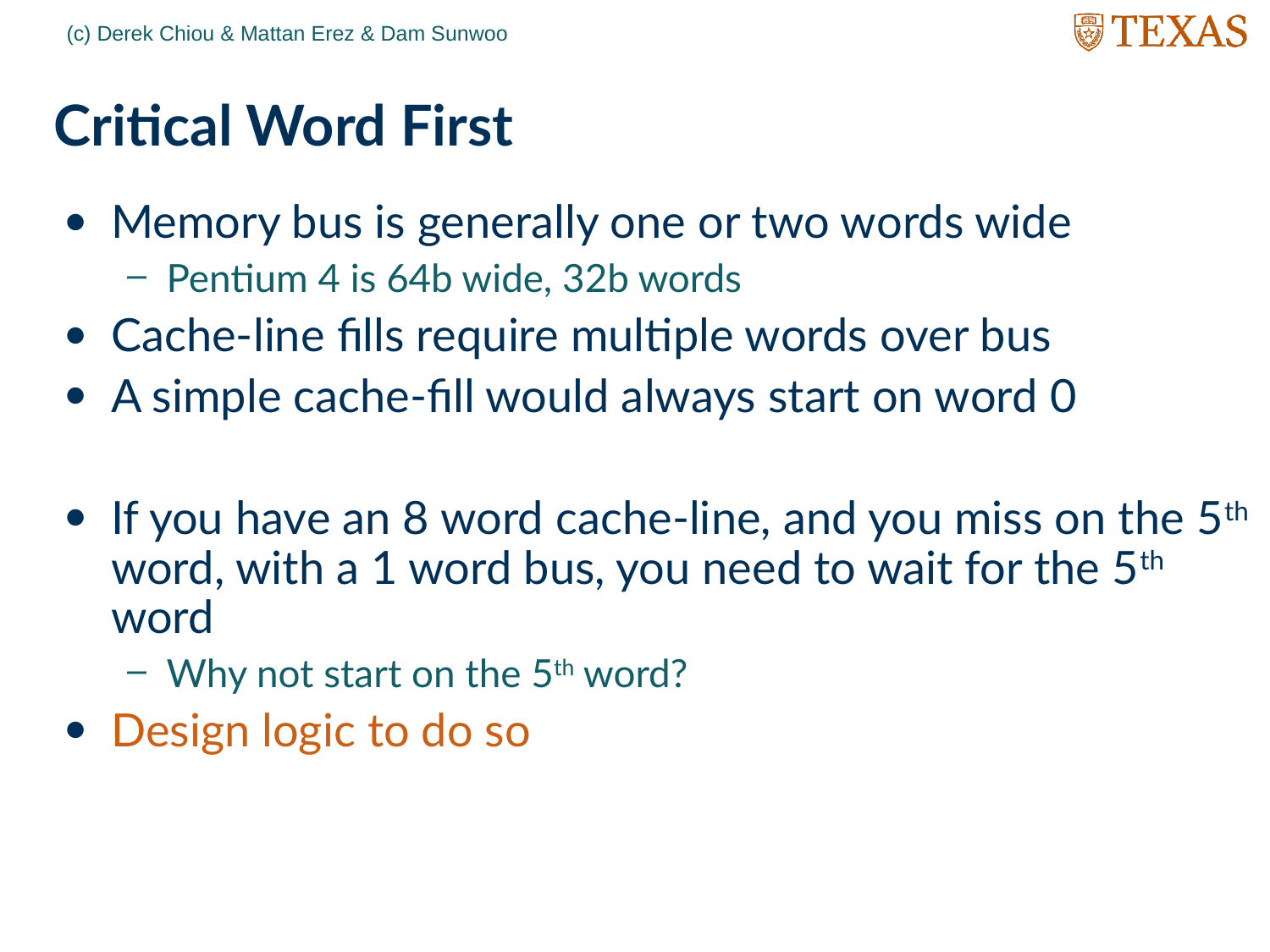

(c) Derek Chiou & Mattan Erez & Dam Sunwoo
# Critical Word First
Memory bus is generally one or two words wide
Pentium 4 is 64b wide, 32b words
Cache-line fills require multiple words over bus
A simple cache-fill would always start on word 0

If you have an 8 word cache-line, and you miss on the 5th word, with a 1 word bus, you need to wait for the 5th word
Why not start on the 5th word?
Design logic to do so